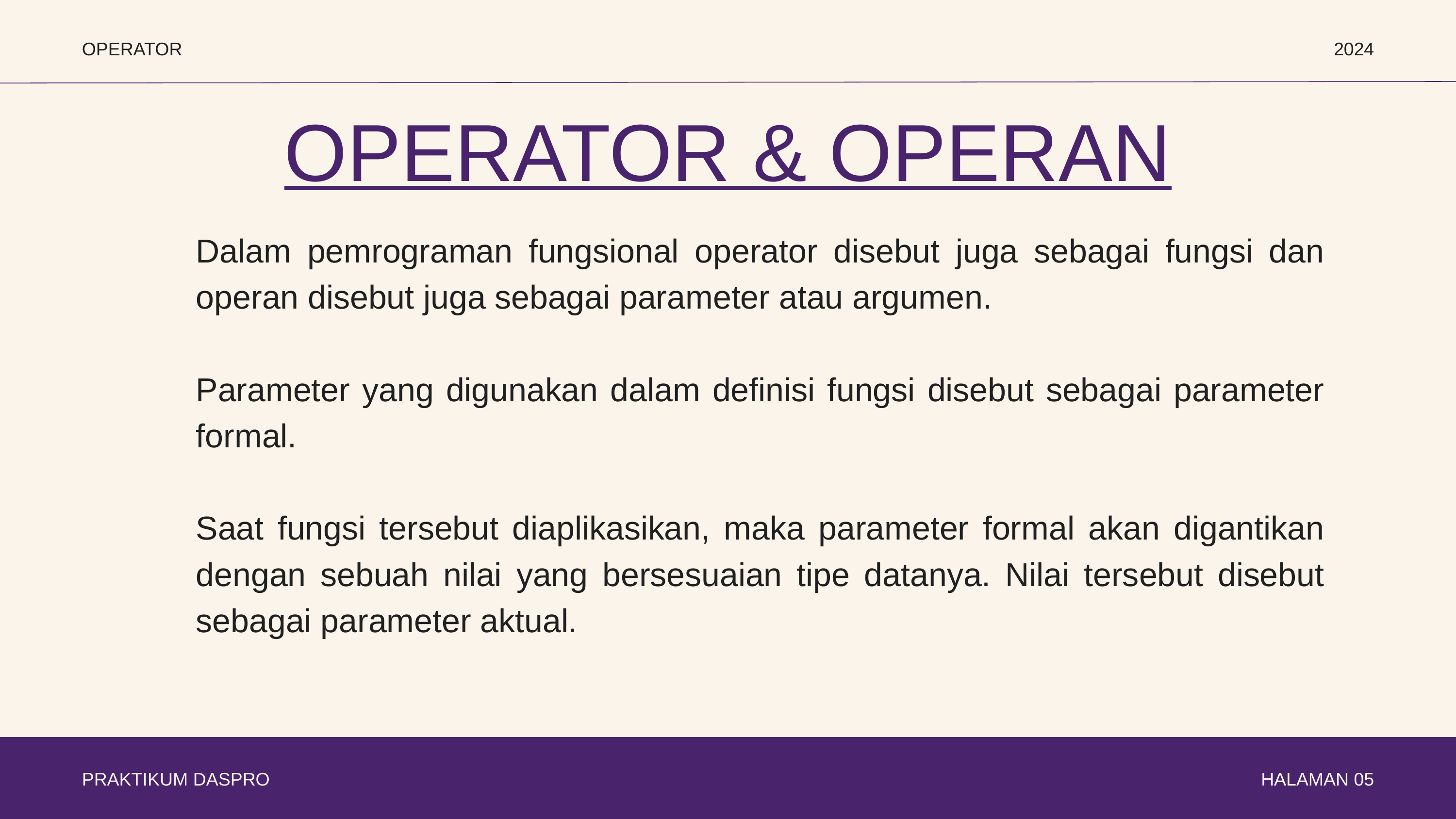

OPERATOR
2024

OPERATOR & OPERAN
Dalam pemrograman fungsional operator disebut juga sebagai fungsi dan operan disebut juga sebagai parameter atau argumen.

Parameter yang digunakan dalam definisi fungsi disebut sebagai parameter formal.

Saat fungsi tersebut diaplikasikan, maka parameter formal akan digantikan dengan sebuah nilai yang bersesuaian tipe datanya. Nilai tersebut disebut sebagai parameter aktual.

PRAKTIKUM DASPRO
HALAMAN 05